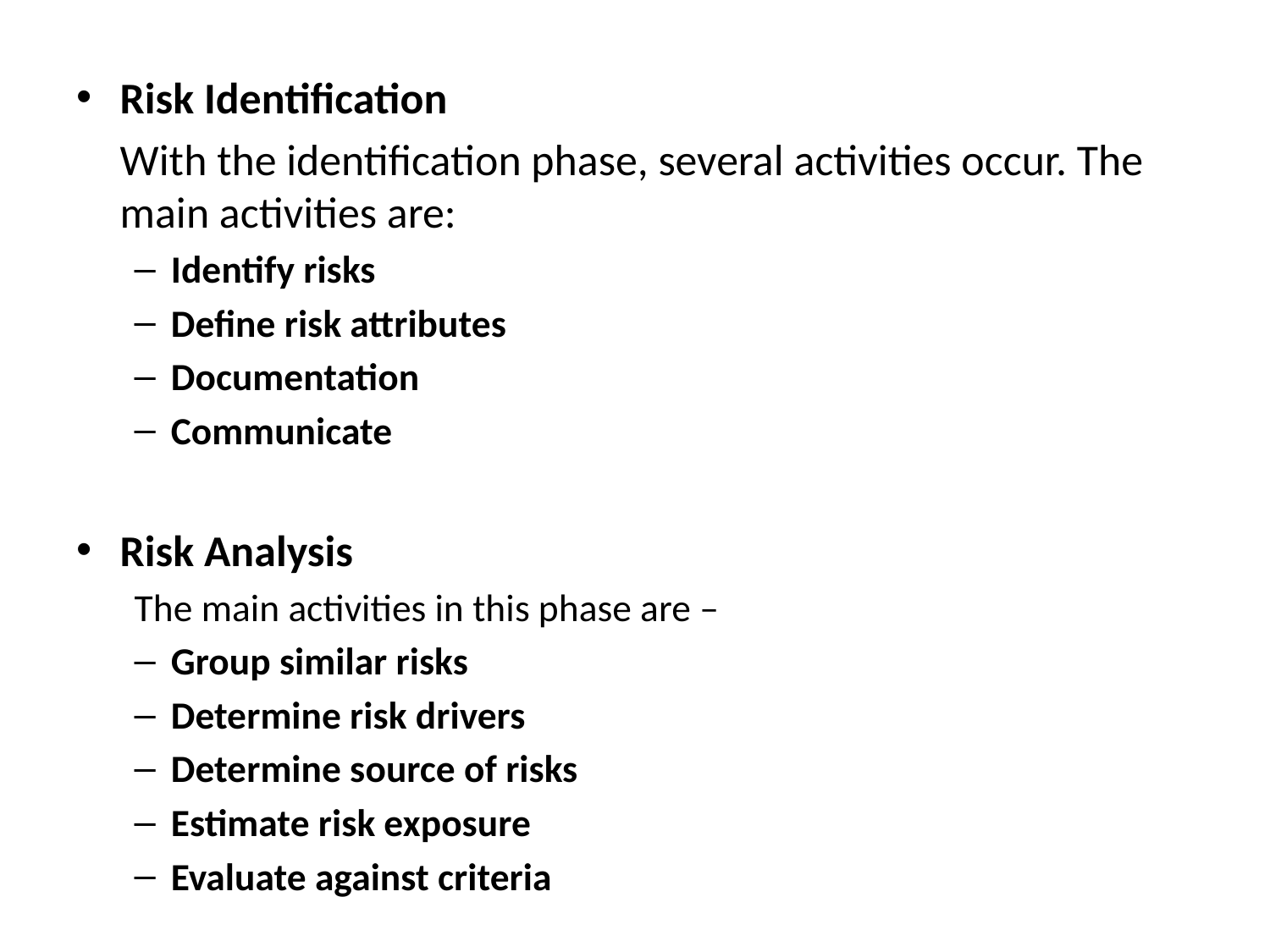

Risk Identification
	With the identification phase, several activities occur. The main activities are:
Identify risks
Define risk attributes
Documentation
Communicate

Risk Analysis
The main activities in this phase are –
Group similar risks
Determine risk drivers
Determine source of risks
Estimate risk exposure
Evaluate against criteria